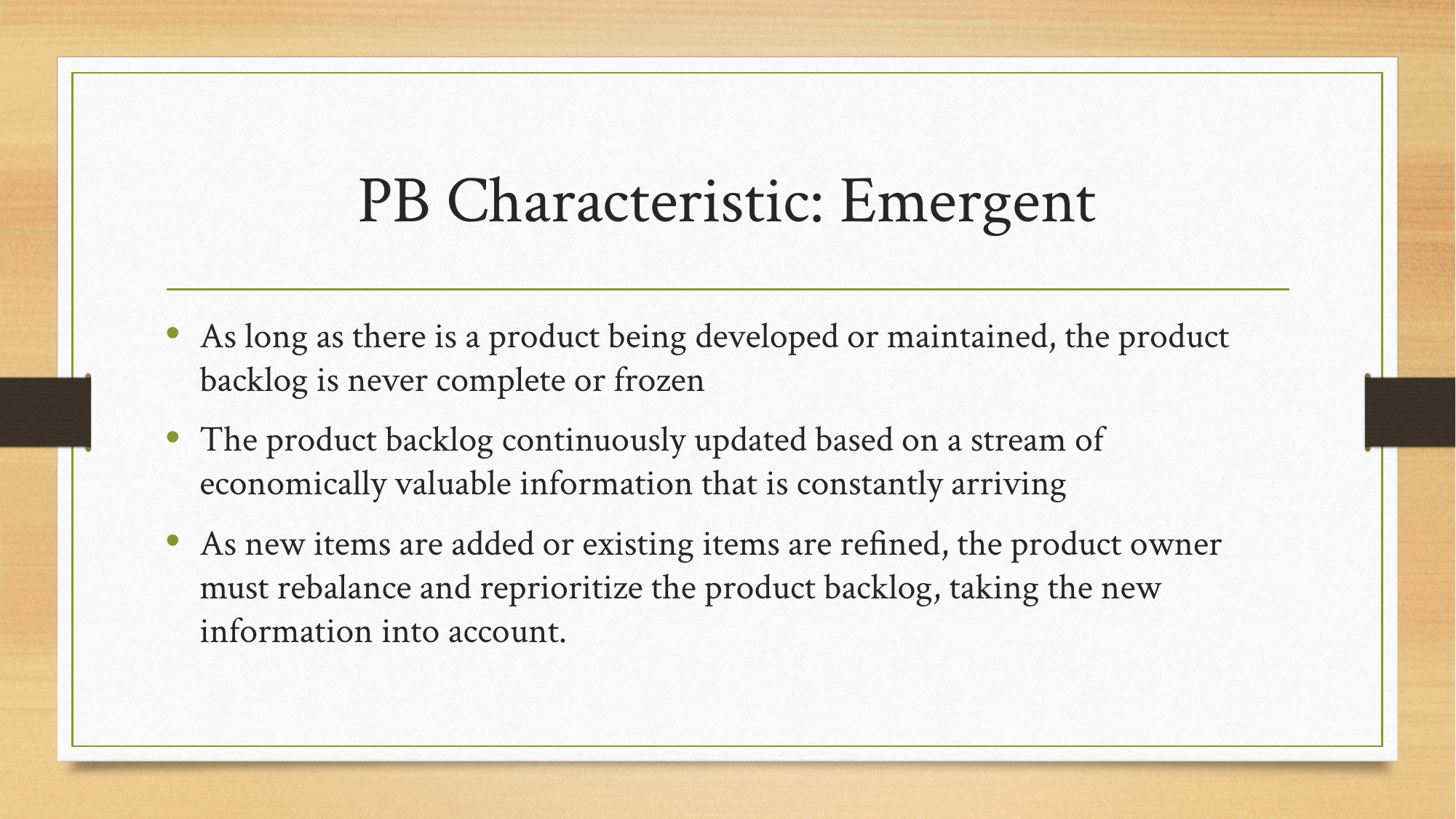

# PB Characteristic: Emergent
As long as there is a product being developed or maintained, the product backlog is never complete or frozen
The product backlog continuously updated based on a stream of economically valuable information that is constantly arriving
As new items are added or existing items are refined, the product owner must rebalance and reprioritize the product backlog, taking the new information into account.